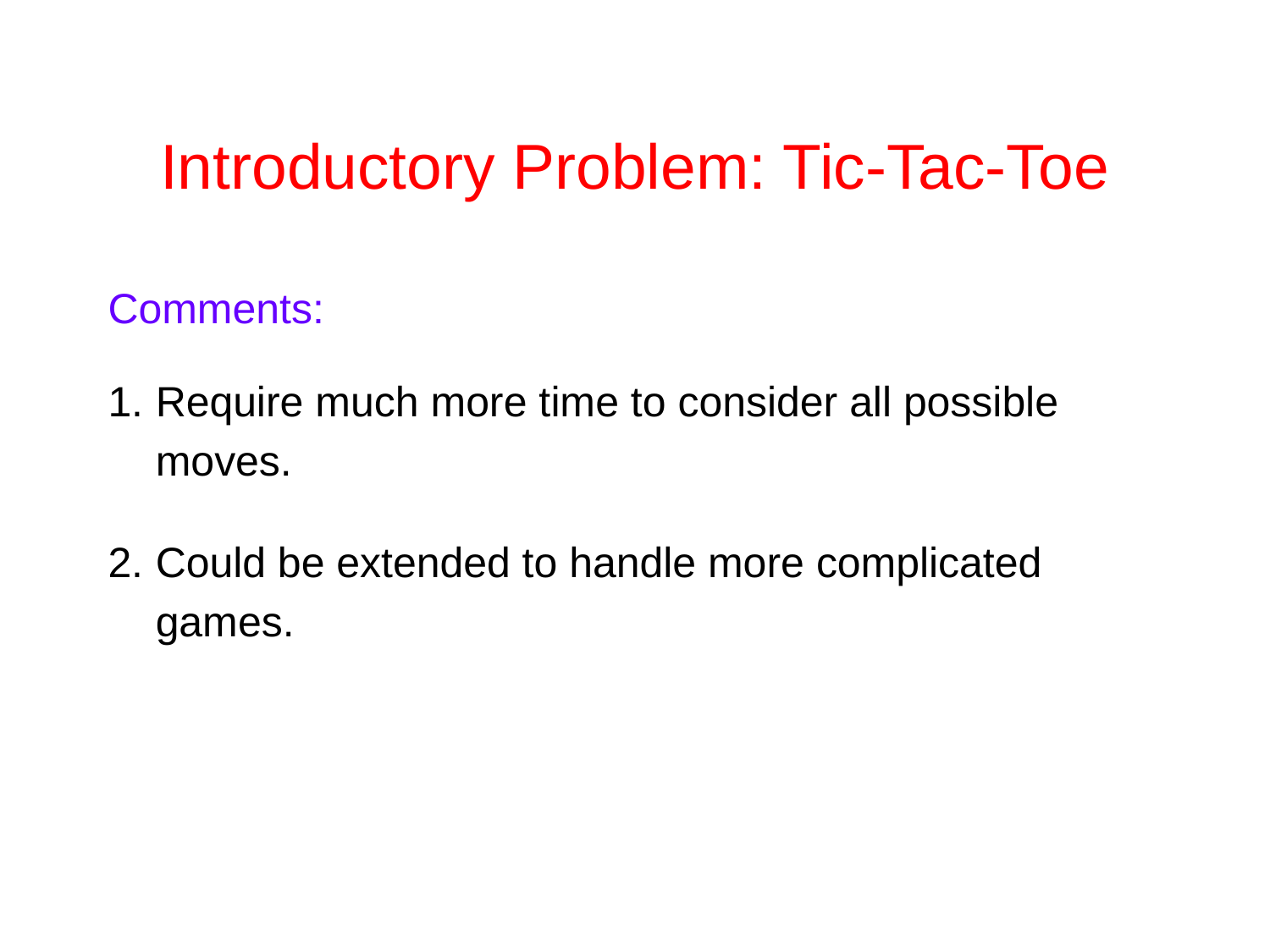

# Introductory Problem: Tic-Tac-Toe
Comments:

1.	Require much more time to consider all possible
	moves.

2.	Could be extended to handle more complicated
	games.